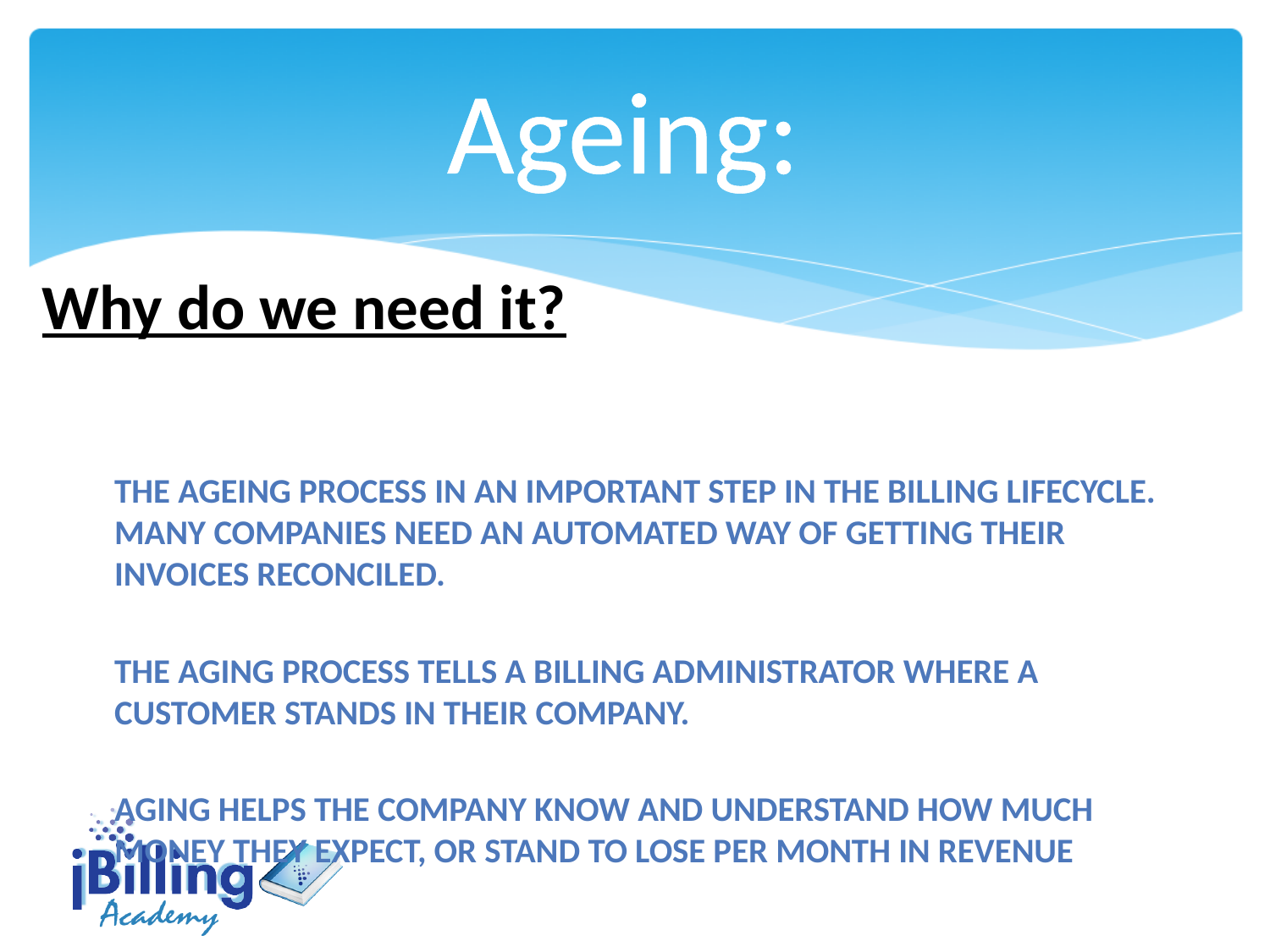

Ageing:
Why do we need it?
The ageing process in an important step in the billing lifecycle. Many companies need an automated way of getting their invoices reconciled.

The Aging Process tells a billing administrator where a customer stands in their company.

Aging helps the company know and understand how much money they expect, or stand to lose per month in revenue